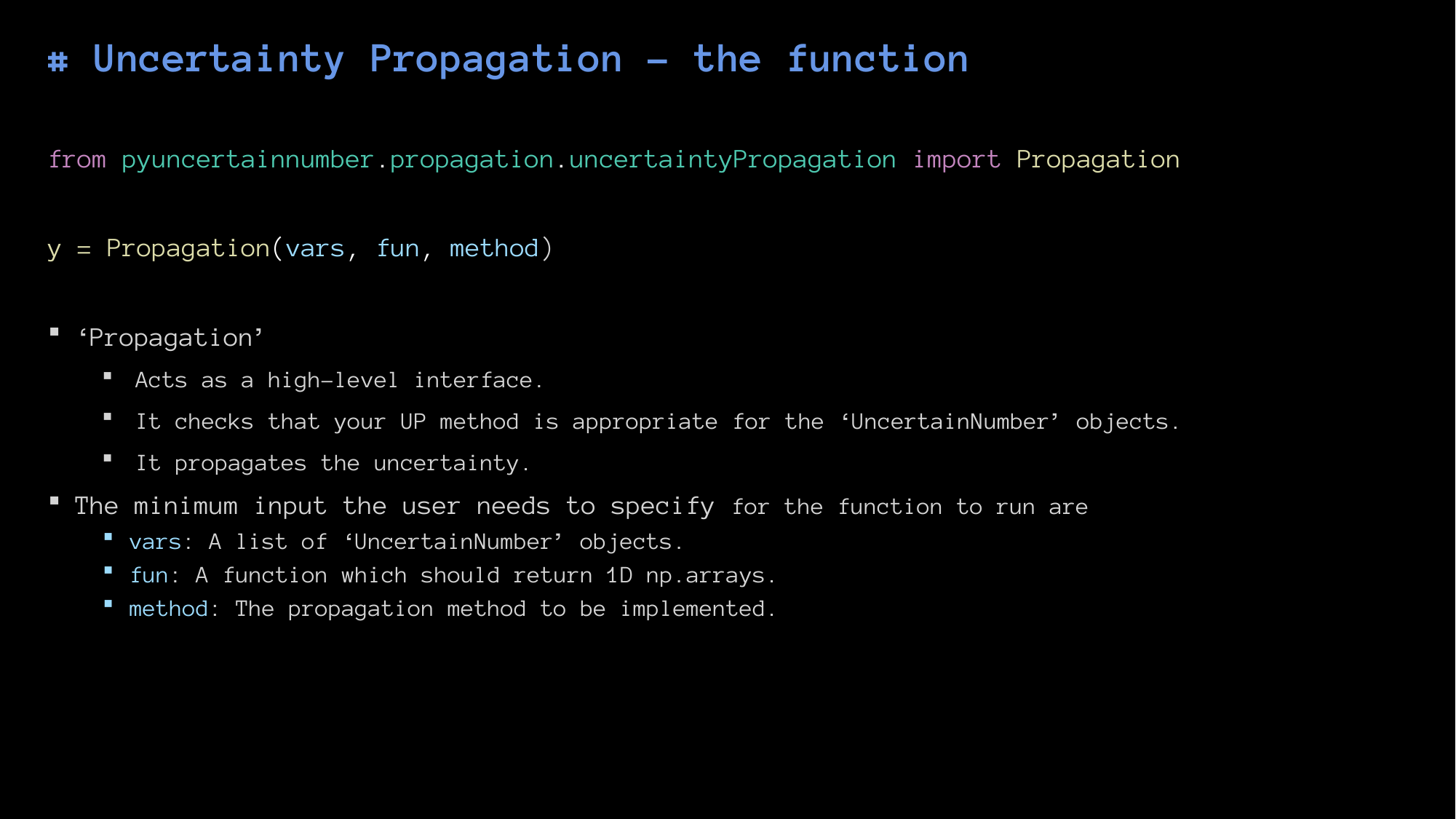

# Uncertainty Propagation – the function

from pyuncertainnumber.propagation.uncertaintyPropagation import Propagation

y = Propagation(vars, fun, method)

‘Propagation’
Acts as a high-level interface.
It checks that your UP method is appropriate for the ‘UncertainNumber’ objects.
It propagates the uncertainty.
The minimum input the user needs to specify for the function to run are
vars: A list of ‘UncertainNumber’ objects.
fun: A function which should return 1D np.arrays.
method: The propagation method to be implemented.